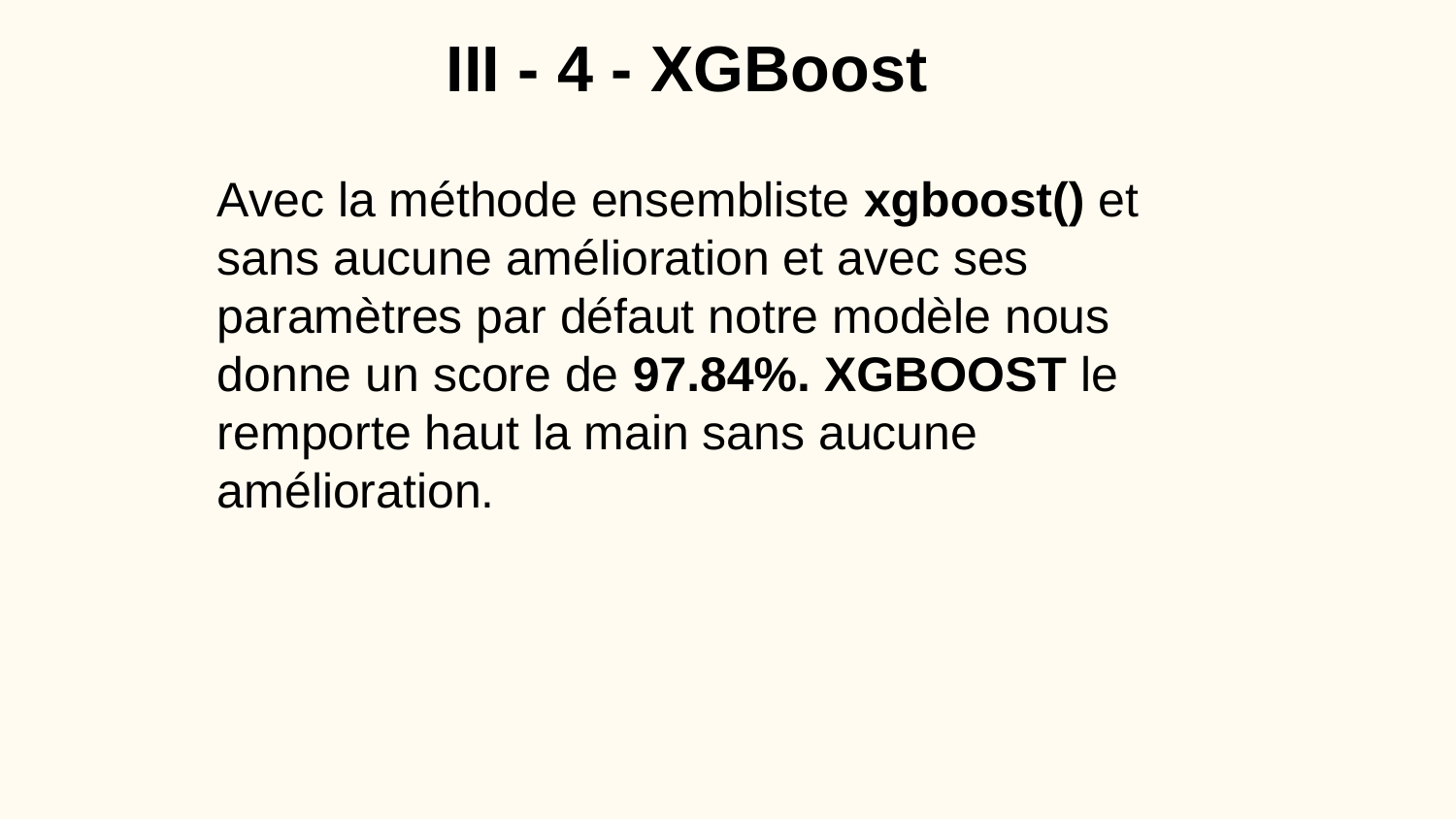

III - 4 - XGBoost
Avec la méthode ensembliste xgboost() et sans aucune amélioration et avec ses paramètres par défaut notre modèle nous donne un score de 97.84%. XGBOOST le remporte haut la main sans aucune amélioration.